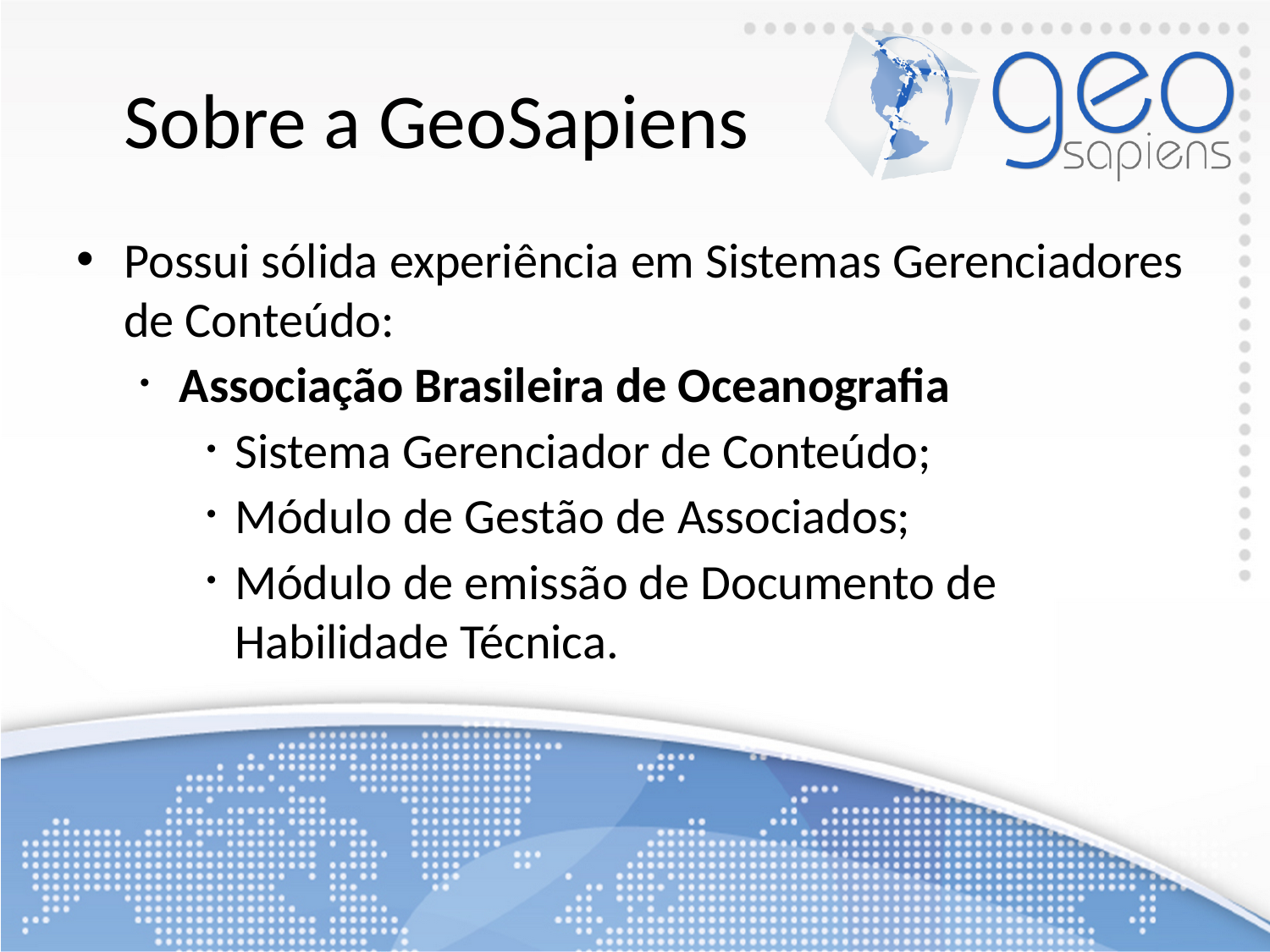

# Sobre a GeoSapiens
Possui sólida experiência em Sistemas Gerenciadores de Conteúdo:
Associação Brasileira de Oceanografia
Sistema Gerenciador de Conteúdo;
Módulo de Gestão de Associados;
Módulo de emissão de Documento de Habilidade Técnica.